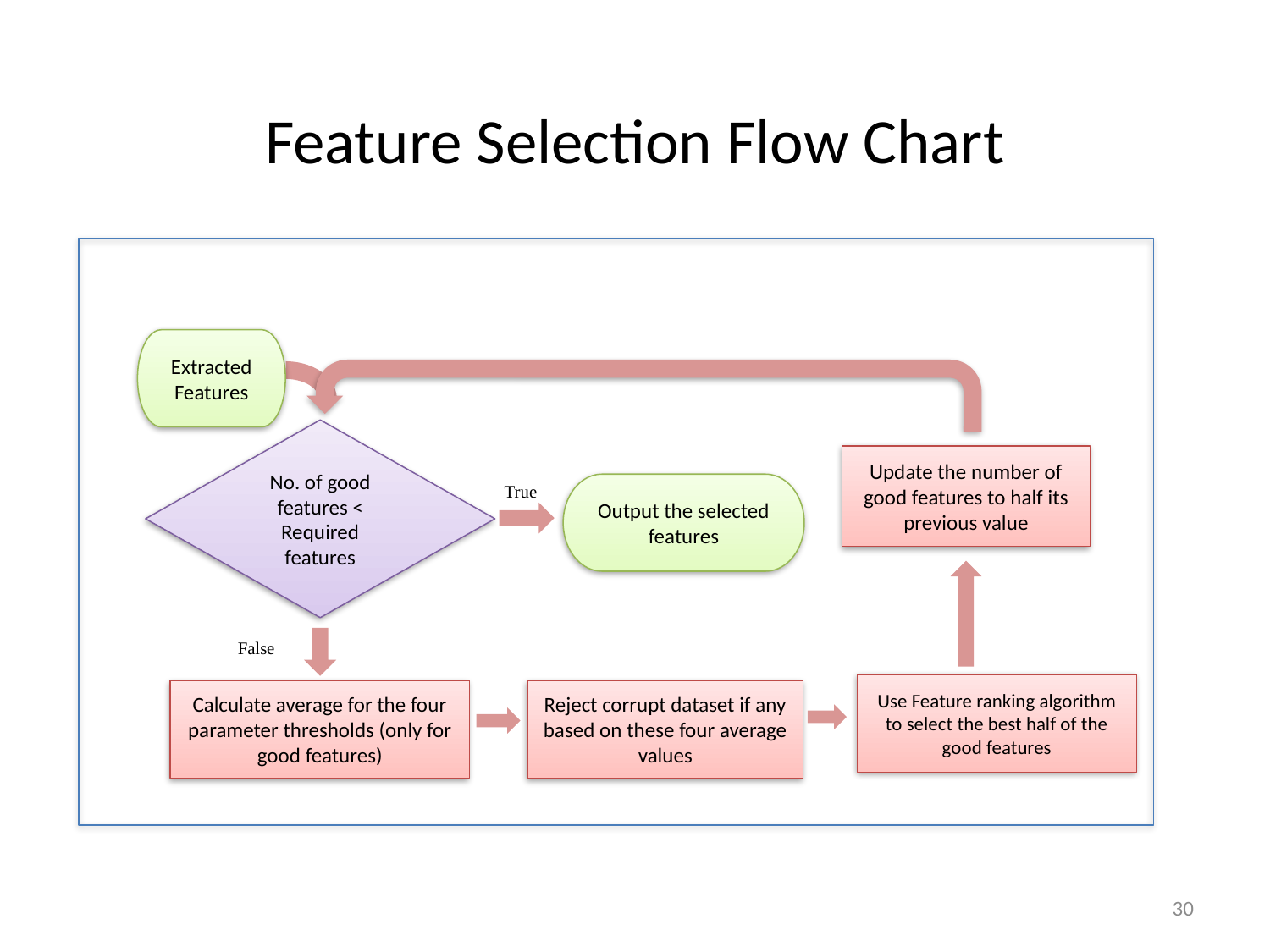

Feature Selection Flow Chart

Extracted Features

No. of good features < Required features
Update the number of good features to half its previous value
Output the selected features
True

False
Use Feature ranking algorithm to select the best half of the good features
Reject corrupt dataset if any based on these four average values
Calculate average for the four parameter thresholds (only for good features)

30